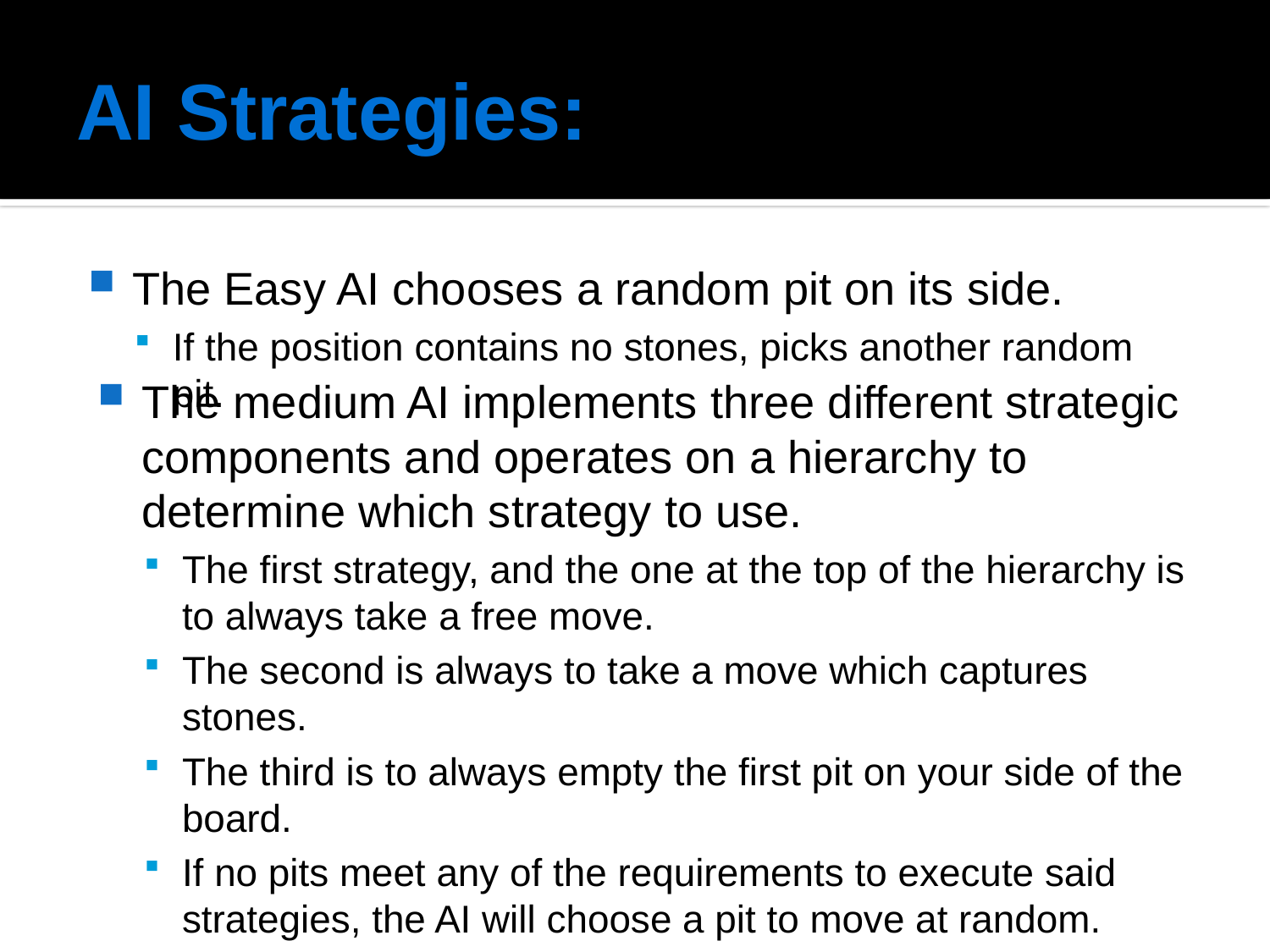

# AI Strategies:
The Easy AI chooses a random pit on its side.
If the position contains no stones, picks another random pit.
The medium AI implements three different strategic components and operates on a hierarchy to determine which strategy to use.
The first strategy, and the one at the top of the hierarchy is to always take a free move.
The second is always to take a move which captures stones.
The third is to always empty the first pit on your side of the board.
If no pits meet any of the requirements to execute said strategies, the AI will choose a pit to move at random.